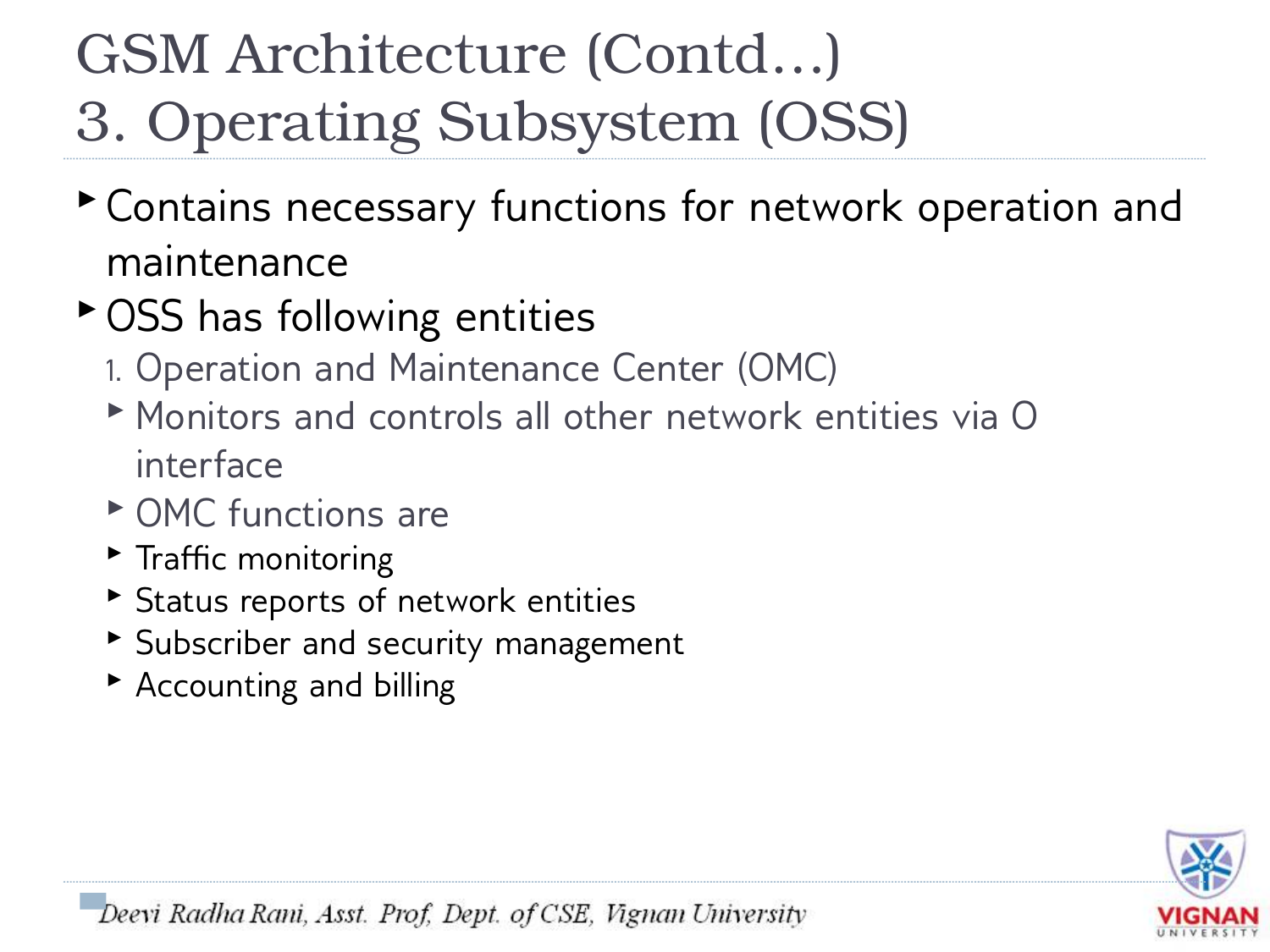

GSM Architecture (Contd…)
3. Operating Subsystem (OSS)
Contains necessary functions for network operation and maintenance
OSS has following entities
Operation and Maintenance Center (OMC)
Monitors and controls all other network entities via O interface
OMC functions are
Traffic monitoring
Status reports of network entities
Subscriber and security management
Accounting and billing